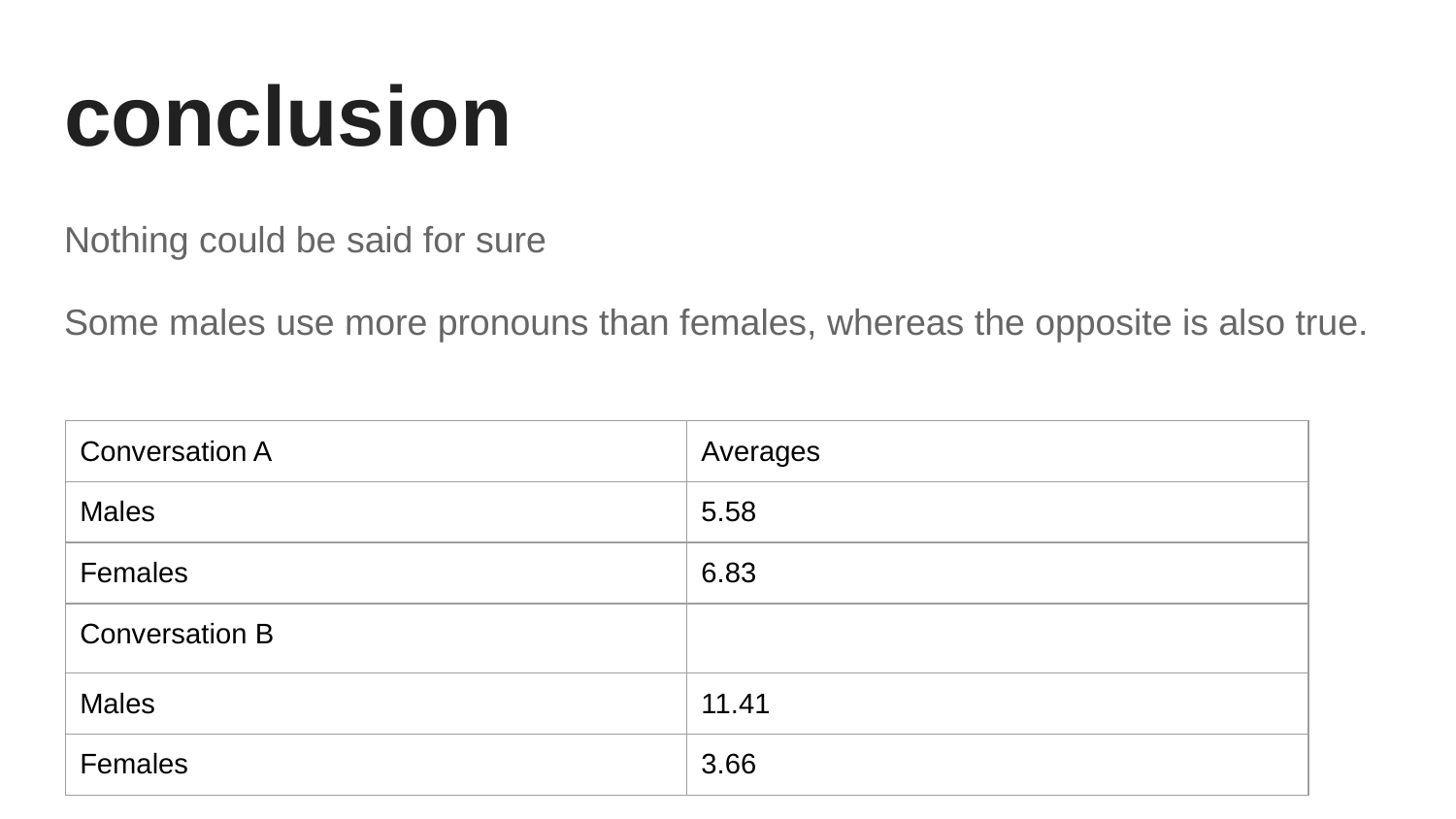

# conclusion
Nothing could be said for sure
Some males use more pronouns than females, whereas the opposite is also true.

| Conversation A | Averages |
| --- | --- |
| Males | 5.58 |
| Females | 6.83 |
| Conversation B |  |
| Males | 11.41 |
| Females | 3.66 |